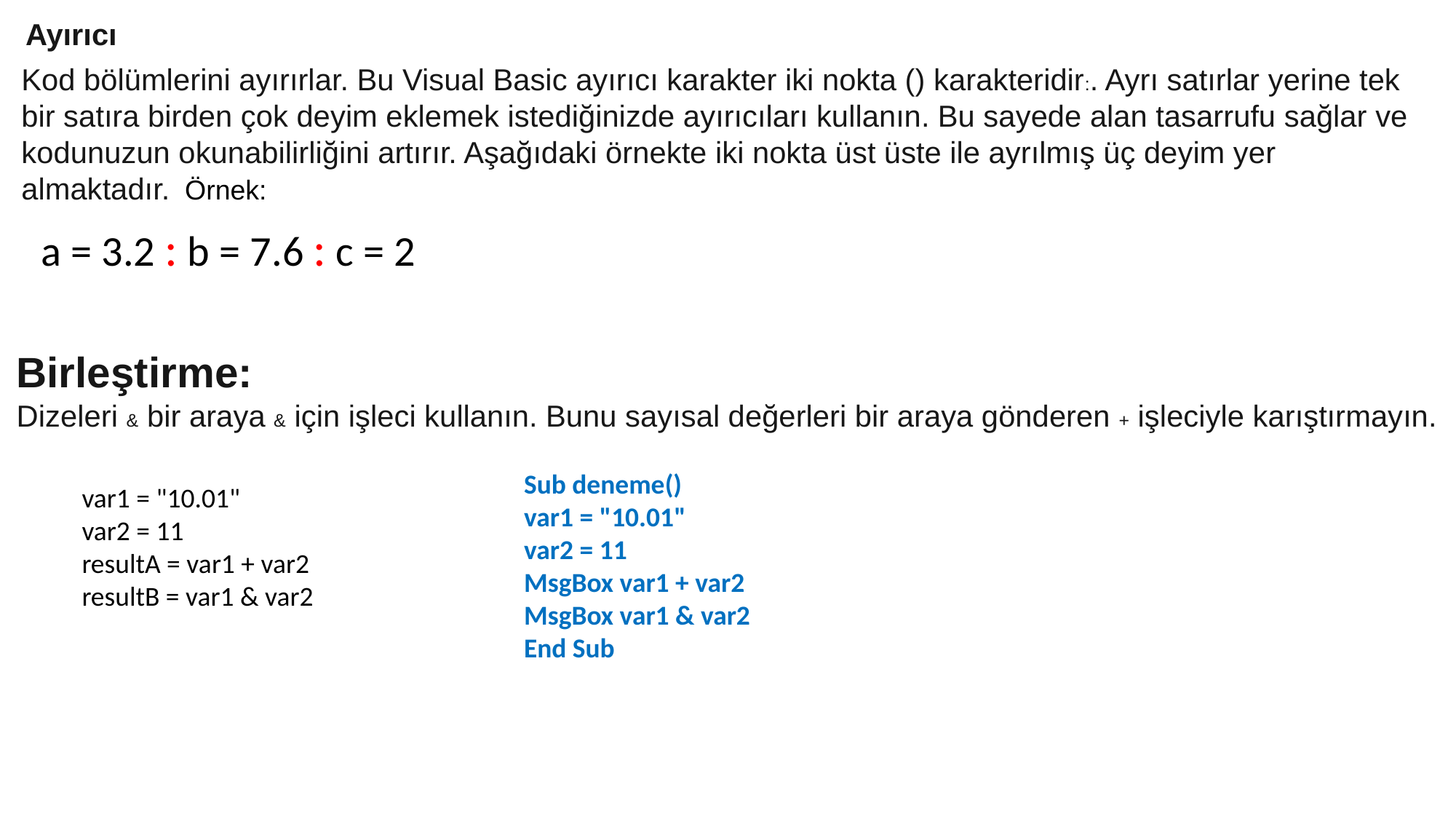

Ayırıcı
Kod bölümlerini ayırırlar. Bu Visual Basic ayırıcı karakter iki nokta () karakteridir:. Ayrı satırlar yerine tek bir satıra birden çok deyim eklemek istediğinizde ayırıcıları kullanın. Bu sayede alan tasarrufu sağlar ve kodunuzun okunabilirliğini artırır. Aşağıdaki örnekte iki nokta üst üste ile ayrılmış üç deyim yer almaktadır.  Örnek:
a = 3.2 : b = 7.6 : c = 2
Birleştirme:
Dizeleri & bir araya & için işleci kullanın. Bunu sayısal değerleri bir araya gönderen + işleciyle karıştırmayın.
Sub deneme()
var1 = "10.01"
var2 = 11
MsgBox var1 + var2
MsgBox var1 & var2
End Sub
var1 = "10.01"
var2 = 11
resultA = var1 + var2
resultB = var1 & var2